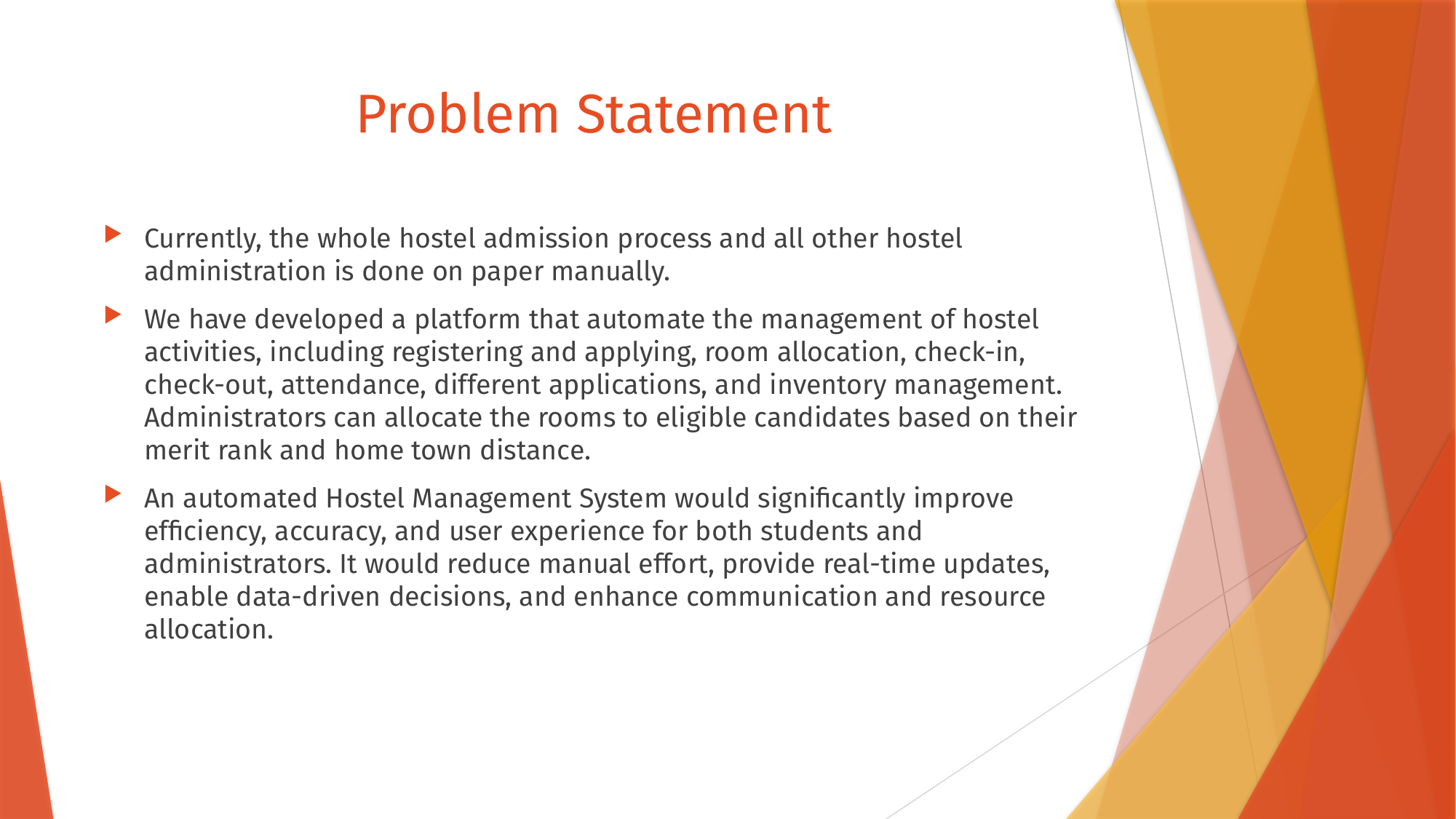

# Problem Statement
Currently, the whole hostel admission process and all other hostel administration is done on paper manually.
We have developed a platform that automate the management of hostel activities, including registering and applying, room allocation, check-in, check-out, attendance, different applications, and inventory management. Administrators can allocate the rooms to eligible candidates based on their merit rank and home town distance.
An automated Hostel Management System would significantly improve efficiency, accuracy, and user experience for both students and administrators. It would reduce manual effort, provide real-time updates, enable data-driven decisions, and enhance communication and resource allocation.